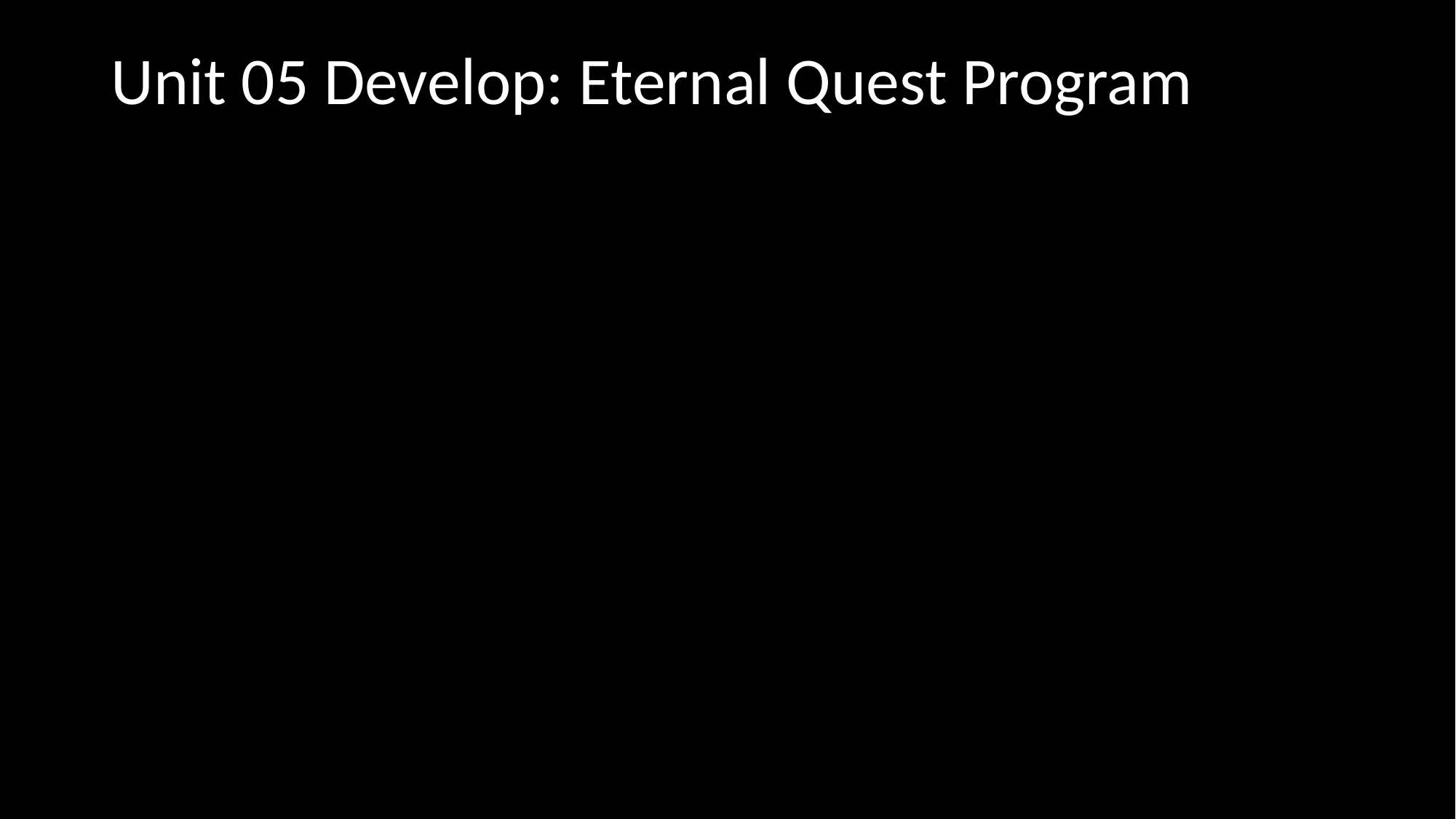

# Unit 05 Develop: Eternal Quest Program